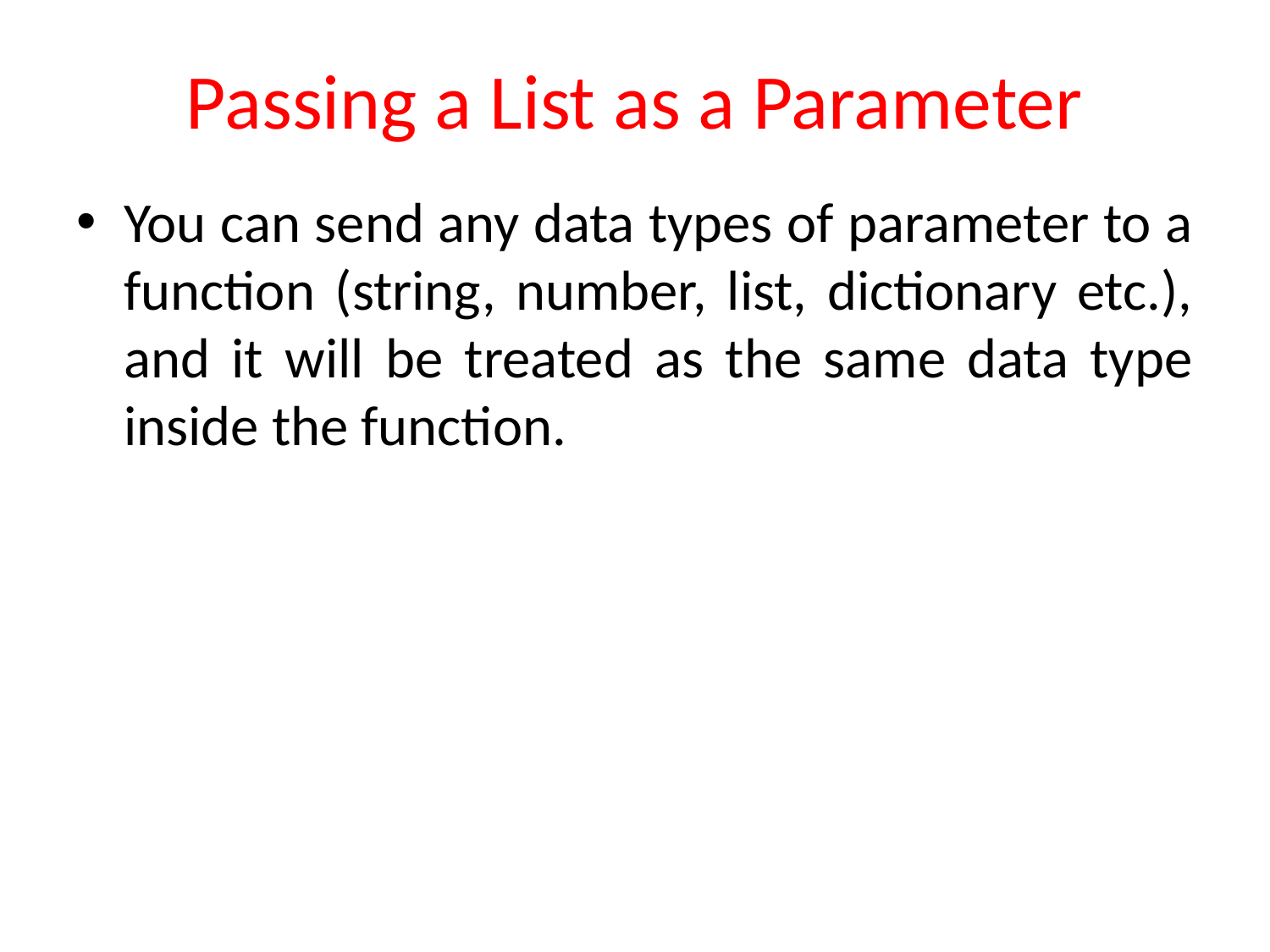

# Passing a List as a Parameter
You can send any data types of parameter to a function (string, number, list, dictionary etc.), and it will be treated as the same data type inside the function.